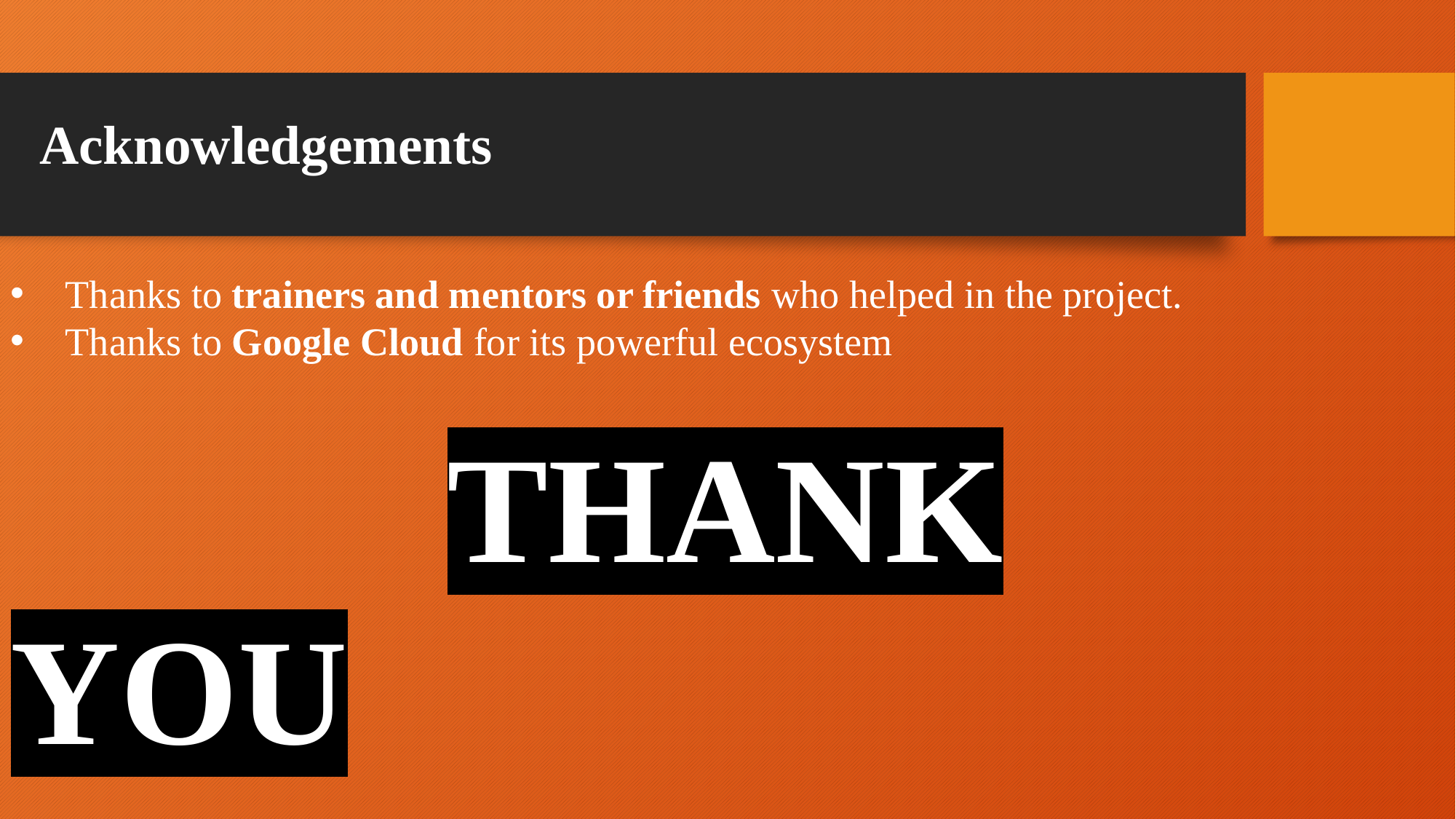

# Acknowledgements
Thanks to trainers and mentors or friends who helped in the project.
Thanks to Google Cloud for its powerful ecosystem

				THANK YOU